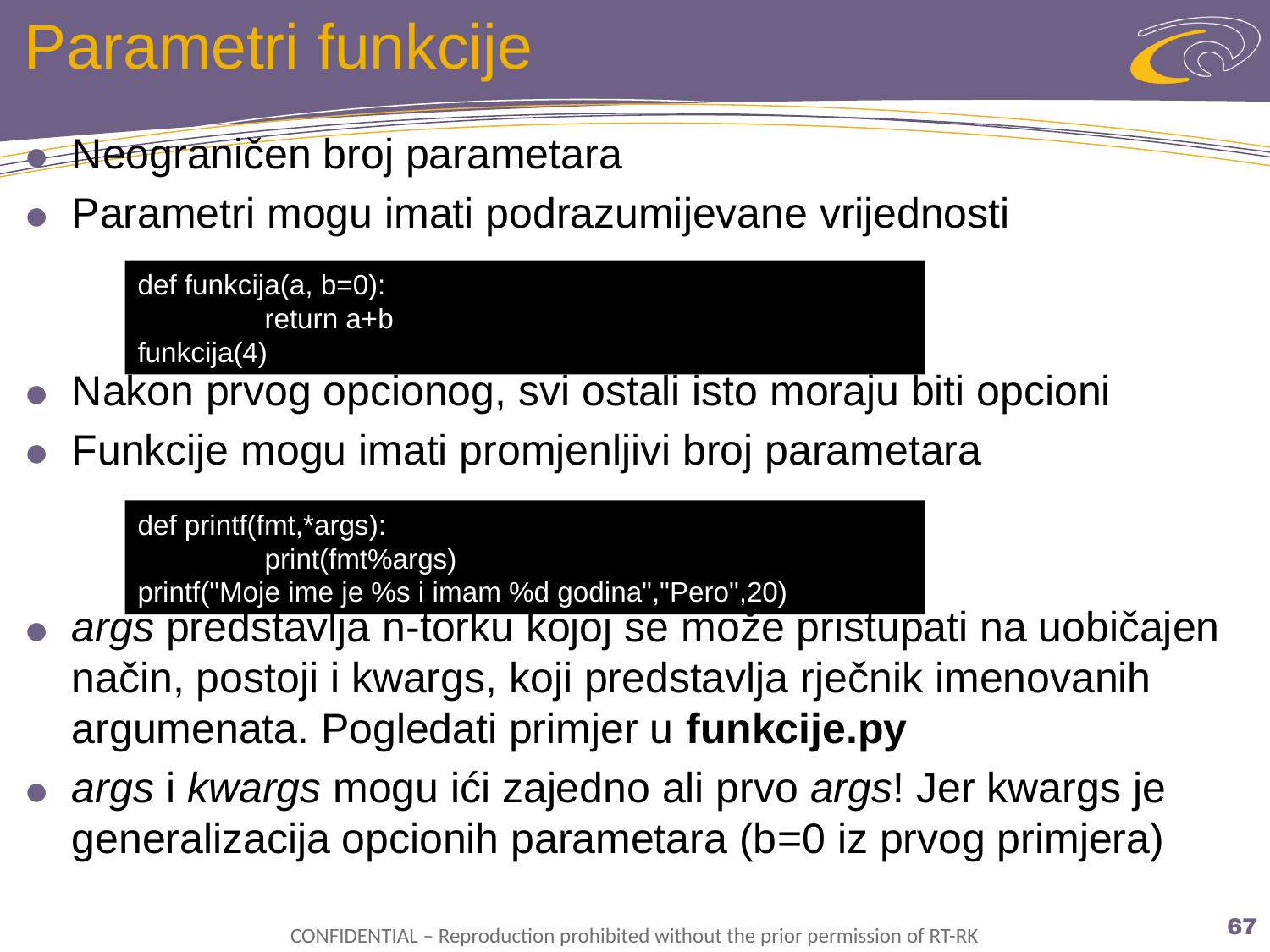

# Parametri funkcije
Neograničen broj parametara
Parametri mogu imati podrazumijevane vrijednosti

Nakon prvog opcionog, svi ostali isto moraju biti opcioni
Funkcije mogu imati promjenljivi broj parametara

args predstavlja n-torku kojoj se može pristupati na uobičajen način, postoji i kwargs, koji predstavlja rječnik imenovanih argumenata. Pogledati primjer u funkcije.py
args i kwargs mogu ići zajedno ali prvo args! Jer kwargs je generalizacija opcionih parametara (b=0 iz prvog primjera)
def funkcija(a, b=0):
	return a+b
funkcija(4)
def printf(fmt,*args):
	print(fmt%args)
printf("Moje ime je %s i imam %d godina","Pero",20)